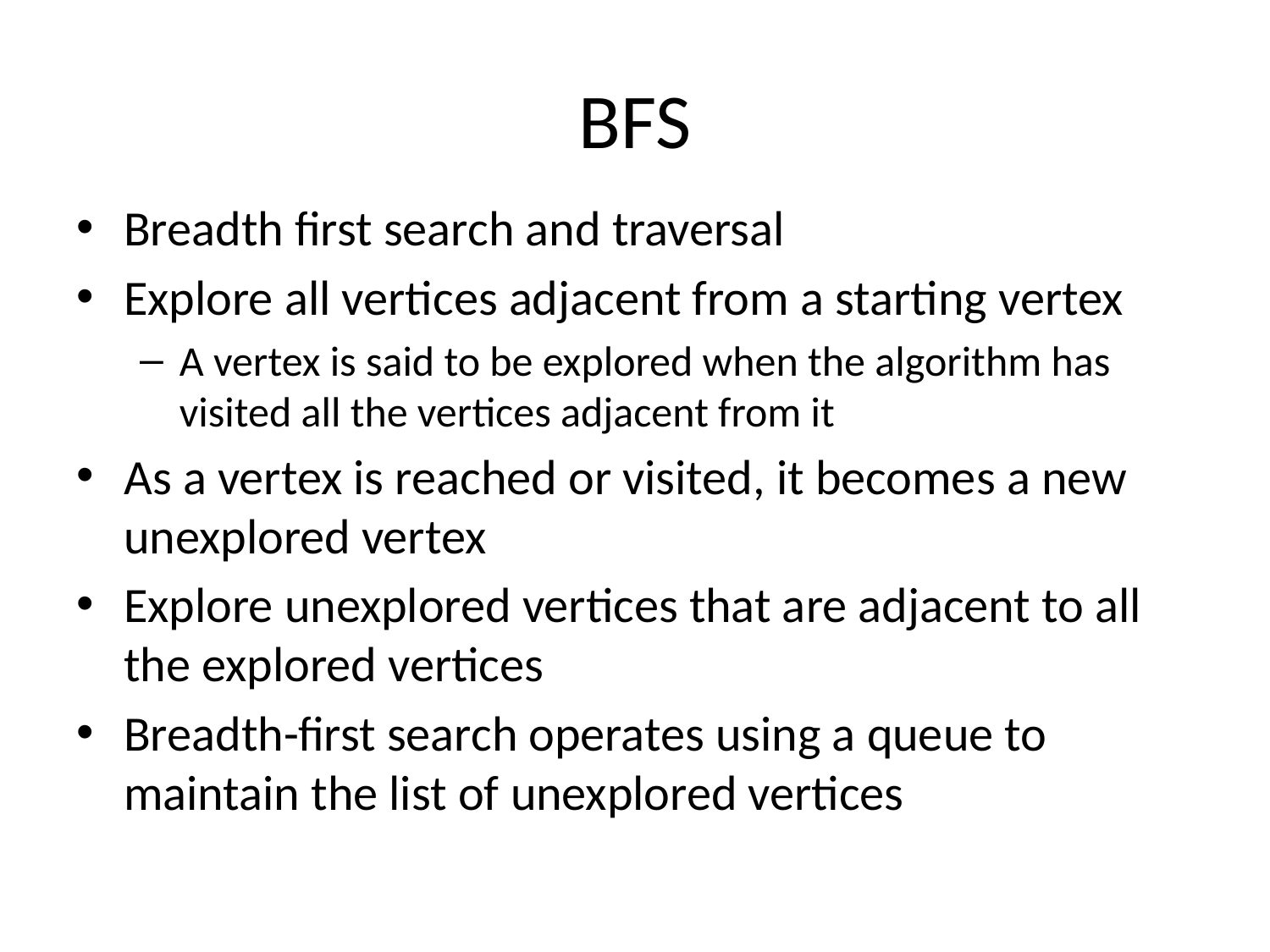

# BFS
Breadth first search and traversal
Explore all vertices adjacent from a starting vertex
A vertex is said to be explored when the algorithm has visited all the vertices adjacent from it
As a vertex is reached or visited, it becomes a new unexplored vertex
Explore unexplored vertices that are adjacent to all the explored vertices
Breadth-first search operates using a queue to maintain the list of unexplored vertices